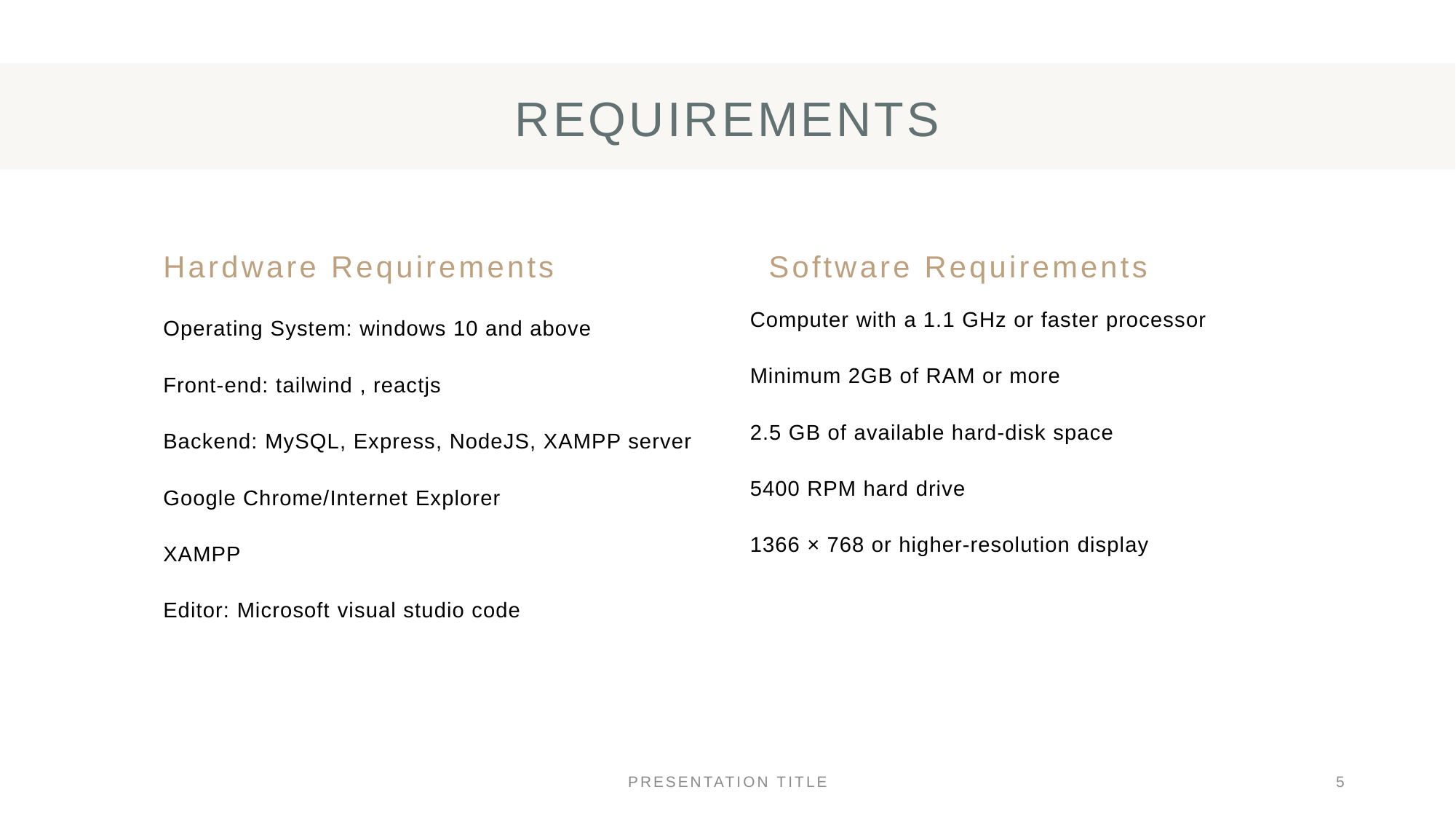

# REQUIREMENTS
Software Requirements
Hardware Requirements
Computer with a 1.1 GHz or faster processor
Minimum 2GB of RAM or more
2.5 GB of available hard-disk space
5400 RPM hard drive
1366 × 768 or higher-resolution display

Operating System: windows 10 and above
Front-end: tailwind , reactjs
Backend: MySQL, Express, NodeJS, XAMPP server
Google Chrome/Internet Explorer
XAMPP
Editor: Microsoft visual studio code

PRESENTATION TITLE
5